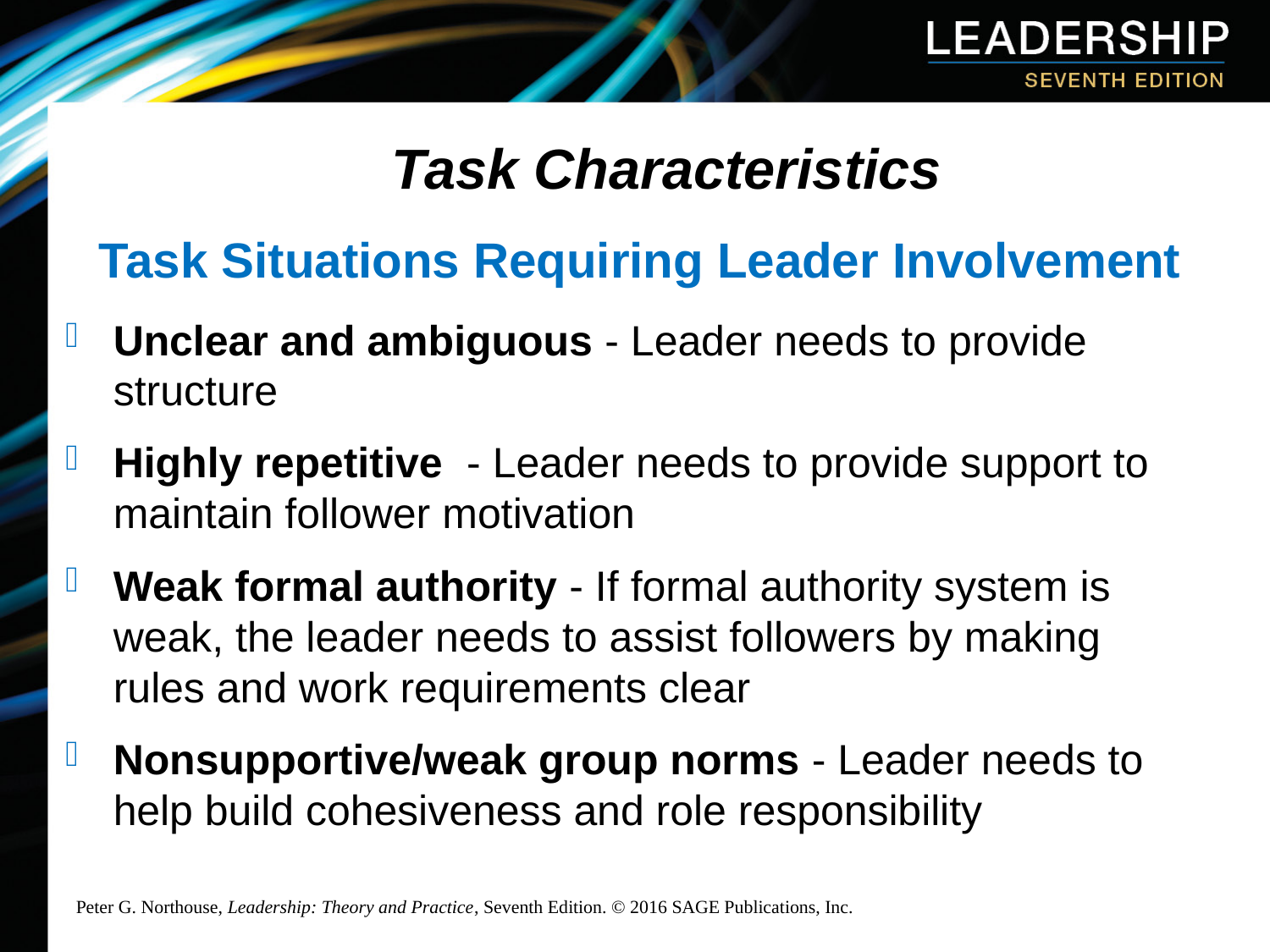

# Task Characteristics
Task Situations Requiring Leader Involvement
Unclear and ambiguous - Leader needs to provide structure
Highly repetitive  - Leader needs to provide support to maintain follower motivation
Weak formal authority - If formal authority system is weak, the leader needs to assist followers by making rules and work requirements clear
Nonsupportive/weak group norms - Leader needs to help build cohesiveness and role responsibility

Peter G. Northouse, Leadership: Theory and Practice, Seventh Edition. © 2016 SAGE Publications, Inc.